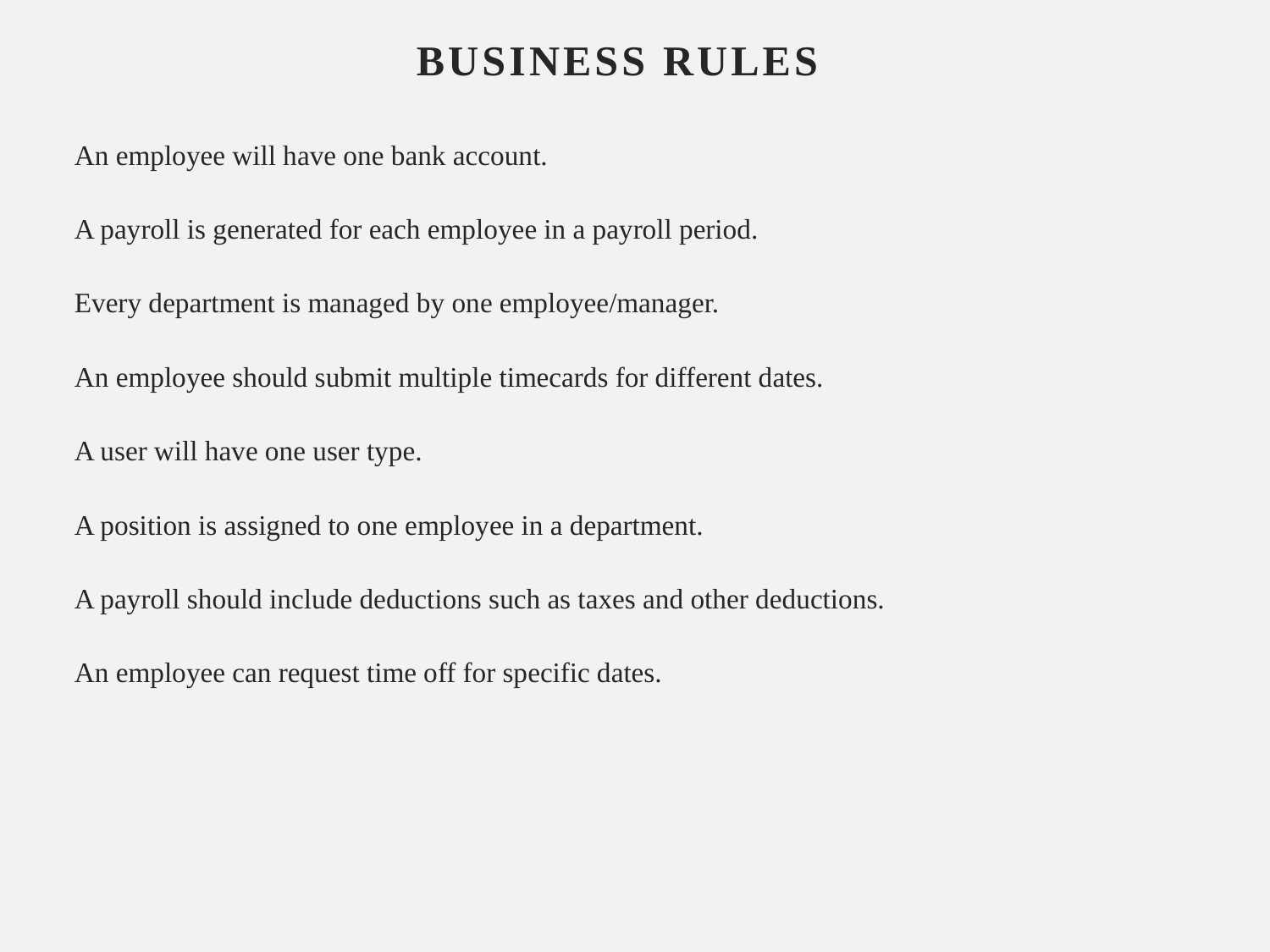

# Business Rules
An employee will have one bank account.
A payroll is generated for each employee in a payroll period.
Every department is managed by one employee/manager.
An employee should submit multiple timecards for different dates.
A user will have one user type.
A position is assigned to one employee in a department.
A payroll should include deductions such as taxes and other deductions.
An employee can request time off for specific dates.